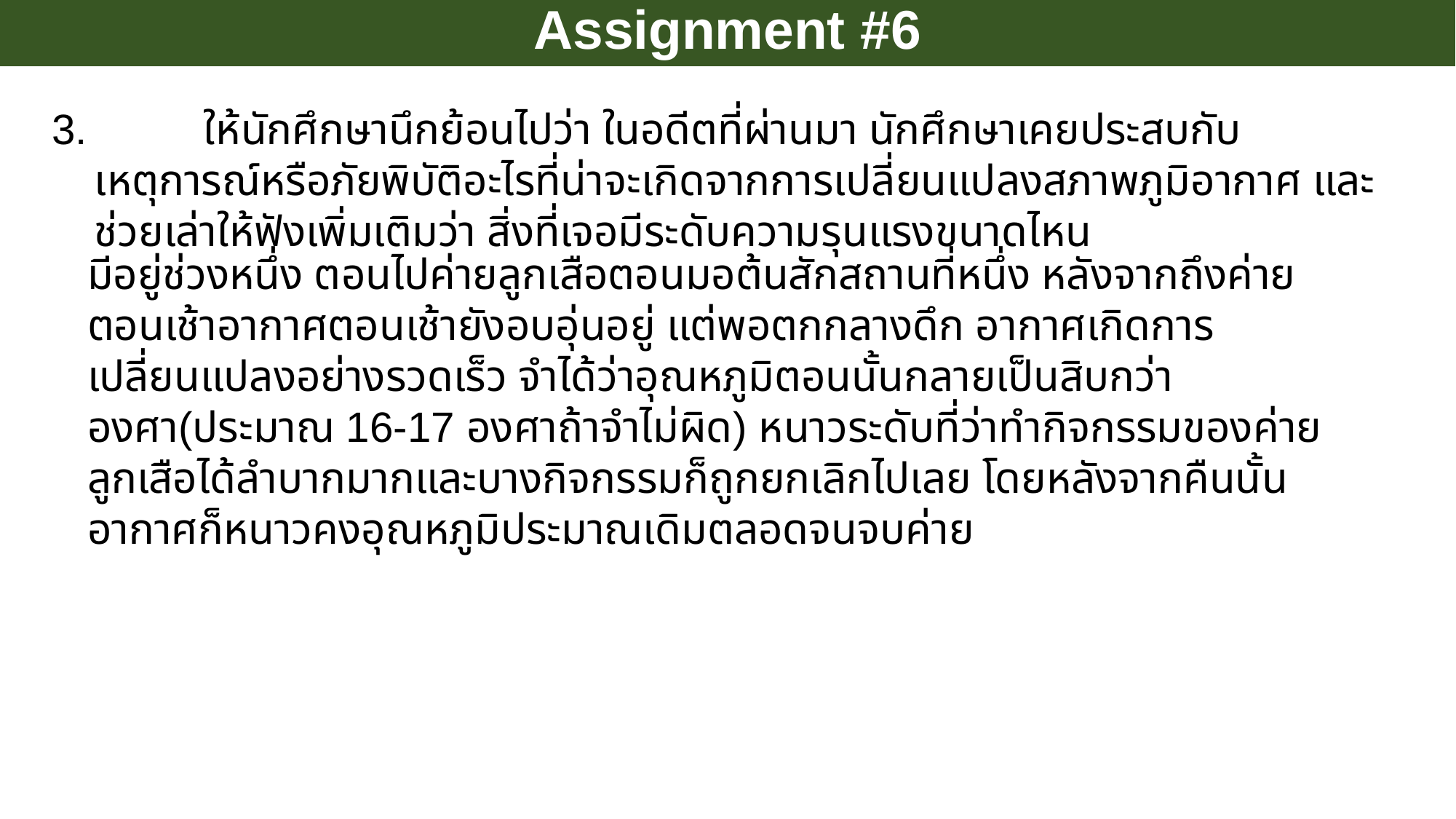

Assignment #6
3. 	ให้นักศึกษานึกย้อนไปว่า ในอดีตที่ผ่านมา นักศึกษาเคยประสบกับเหตุการณ์หรือภัยพิบัติอะไรที่น่าจะเกิดจากการเปลี่ยนแปลงสภาพภูมิอากาศ และช่วยเล่าให้ฟังเพิ่มเติมว่า สิ่งที่เจอมีระดับความรุนแรงขนาดไหน
มีอยู่ช่วงหนึ่ง ตอนไปค่ายลูกเสือตอนมอต้นสักสถานที่หนึ่ง หลังจากถึงค่ายตอนเช้าอากาศตอนเช้ายังอบอุ่นอยู่ แต่พอตกกลางดึก อากาศเกิดการเปลี่ยนแปลงอย่างรวดเร็ว จำได้ว่าอุณหภูมิตอนนั้นกลายเป็นสิบกว่าองศา(ประมาณ 16-17 องศาถ้าจำไม่ผิด) หนาวระดับที่ว่าทำกิจกรรมของค่ายลูกเสือได้ลำบากมากและบางกิจกรรมก็ถูกยกเลิกไปเลย โดยหลังจากคืนนั้นอากาศก็หนาวคงอุณหภูมิประมาณเดิมตลอดจนจบค่าย